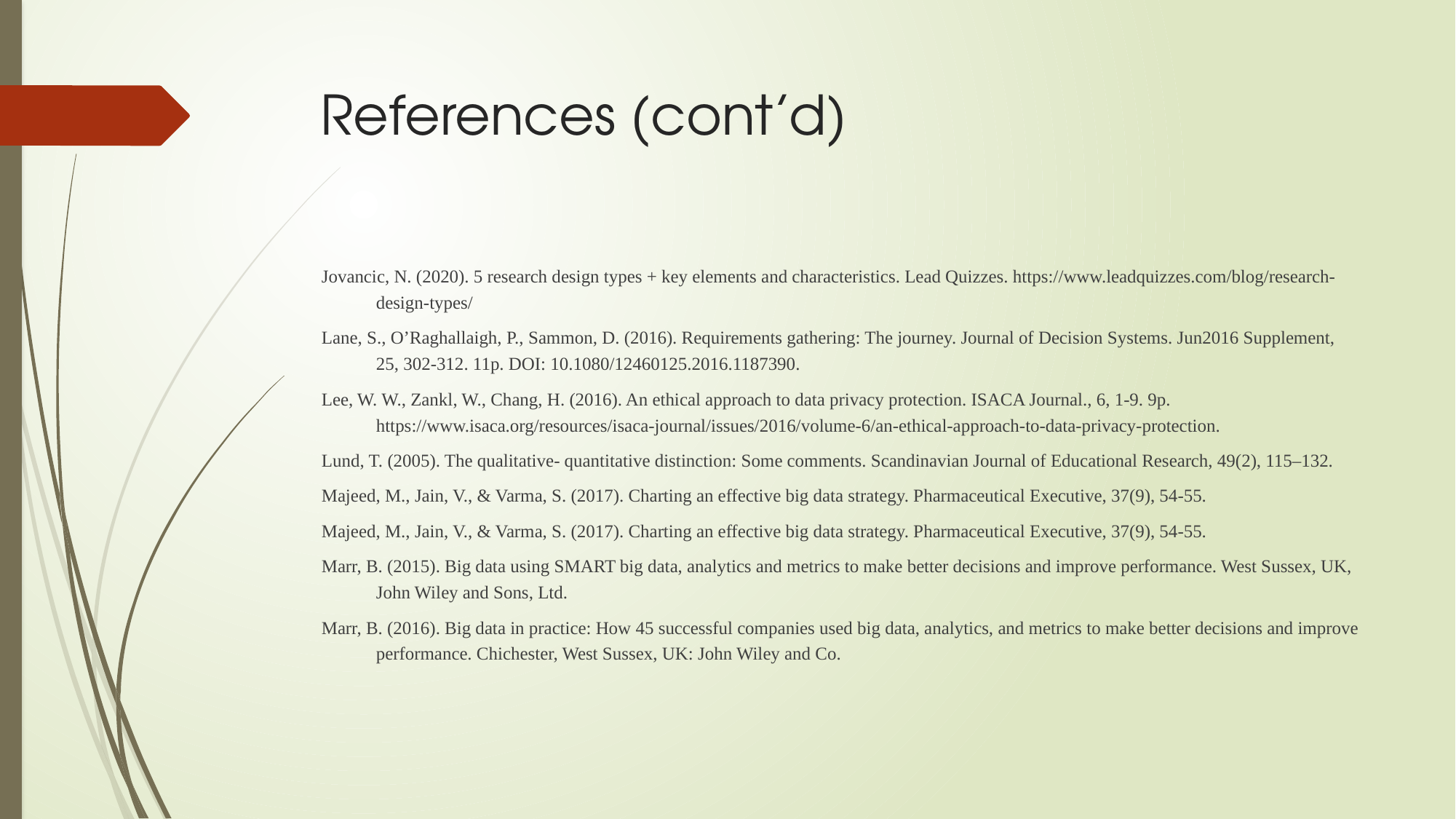

# References (cont’d)
Jovancic, N. (2020). 5 research design types + key elements and characteristics. Lead Quizzes. https://www.leadquizzes.com/blog/research-design-types/
Lane, S., O’Raghallaigh, P., Sammon, D. (2016). Requirements gathering: The journey. Journal of Decision Systems. Jun2016 Supplement, 25, 302-312. 11p. DOI: 10.1080/12460125.2016.1187390.
Lee, W. W., Zankl, W., Chang, H. (2016). An ethical approach to data privacy protection. ISACA Journal., 6, 1-9. 9p. https://www.isaca.org/resources/isaca-journal/issues/2016/volume-6/an-ethical-approach-to-data-privacy-protection.
Lund, T. (2005). The qualitative- quantitative distinction: Some comments. Scandinavian Journal of Educational Research, 49(2), 115–132.
Majeed, M., Jain, V., & Varma, S. (2017). Charting an effective big data strategy. Pharmaceutical Executive, 37(9), 54-55.
Majeed, M., Jain, V., & Varma, S. (2017). Charting an effective big data strategy. Pharmaceutical Executive, 37(9), 54-55.
Marr, B. (2015). Big data using SMART big data, analytics and metrics to make better decisions and improve performance. West Sussex, UK, John Wiley and Sons, Ltd.
Marr, B. (2016). Big data in practice: How 45 successful companies used big data, analytics, and metrics to make better decisions and improve performance. Chichester, West Sussex, UK: John Wiley and Co.